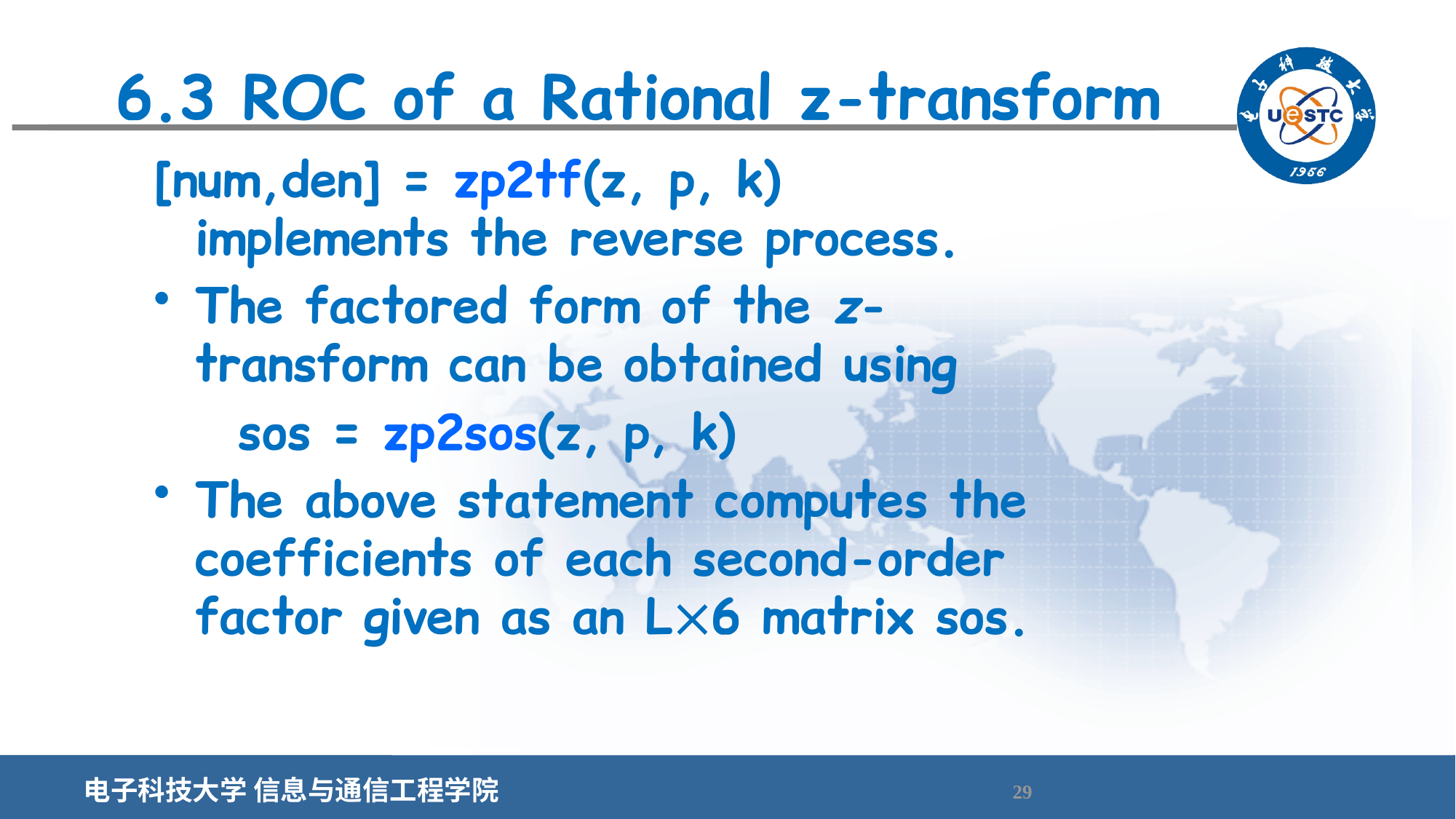

# 6.3 ROC of a Rational z-transform
[num,den] = zp2tf(z, p, k) implements the reverse process.
The factored form of the z-transform can be obtained using
    sos = zp2sos(z, p, k)
The above statement computes the coefficients of each second-order factor given as an L×6 matrix sos.